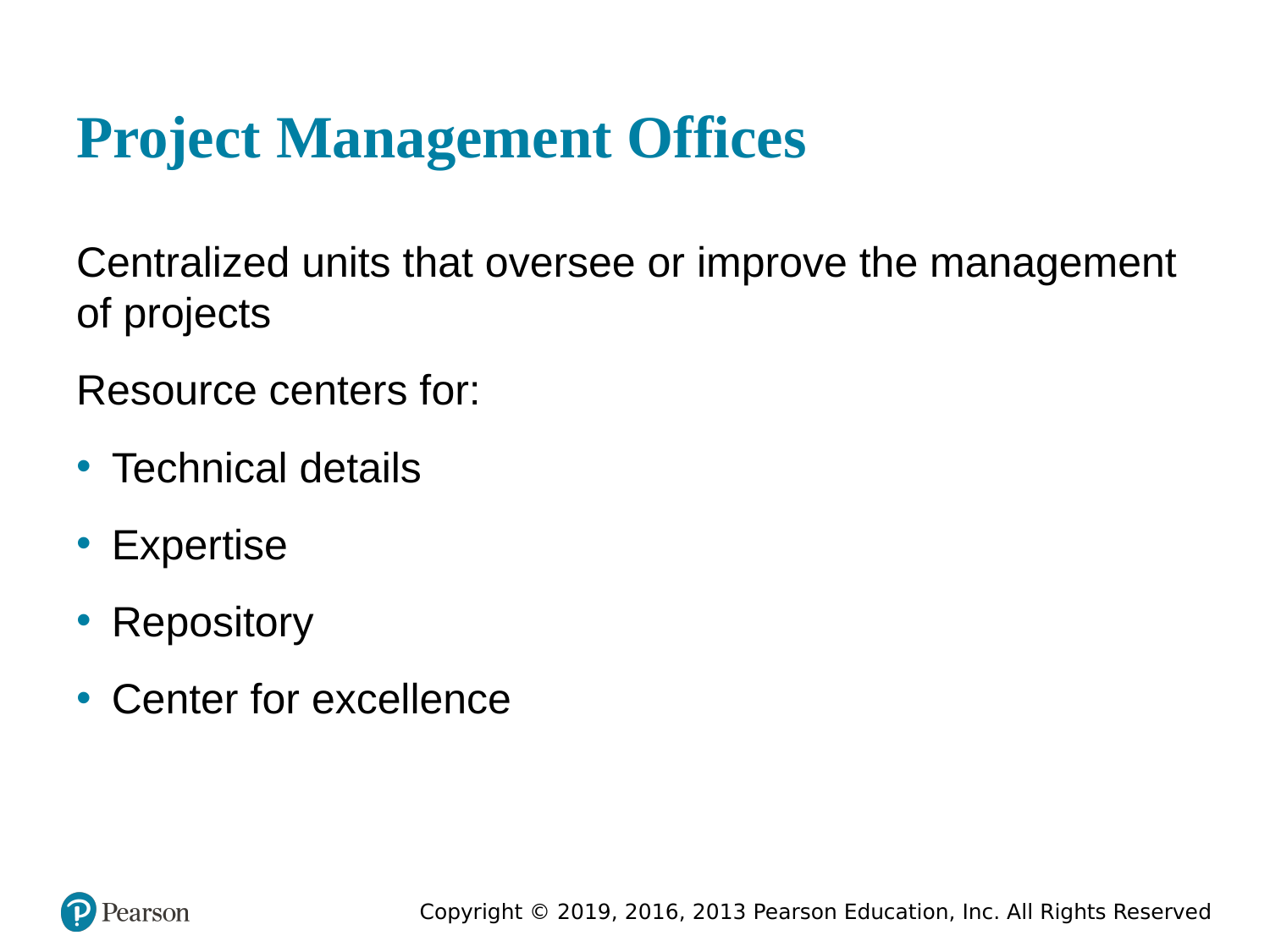

# Project Management Offices
Centralized units that oversee or improve the management of projects
Resource centers for:
Technical details
Expertise
Repository
Center for excellence